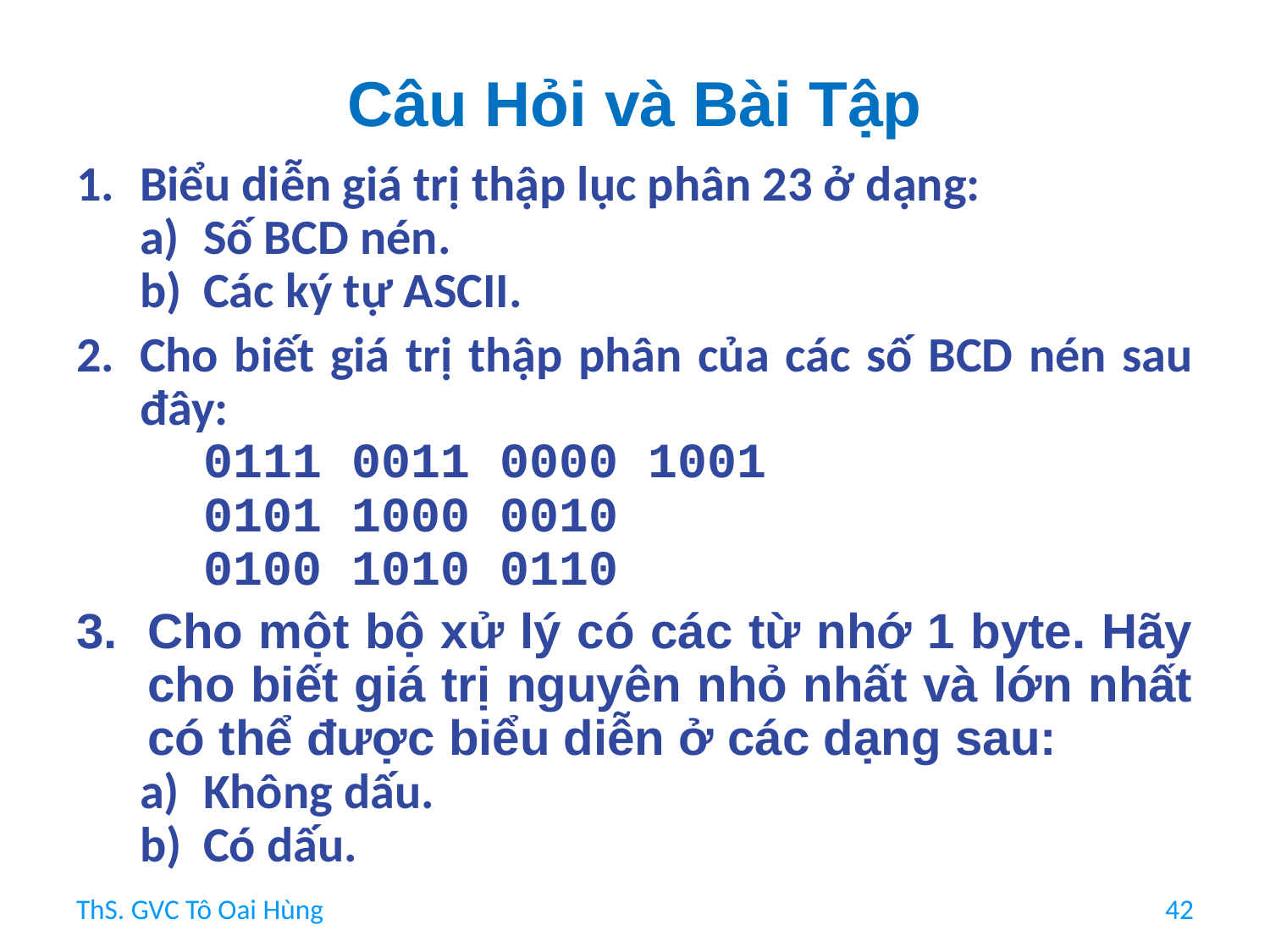

# Câu Hỏi và Bài Tập
Biểu diễn giá trị thập lục phân 23 ở dạng:
Số BCD nén.
Các ký tự ASCII.
Cho biết giá trị thập phân của các số BCD nén sau đây:
	0111 0011 0000 1001
	0101 1000 0010
	0100 1010 0110
Cho một bộ xử lý có các từ nhớ 1 byte. Hãy cho biết giá trị nguyên nhỏ nhất và lớn nhất có thể được biểu diễn ở các dạng sau:
Không dấu.
Có dấu.
ThS. GVC Tô Oai Hùng
42